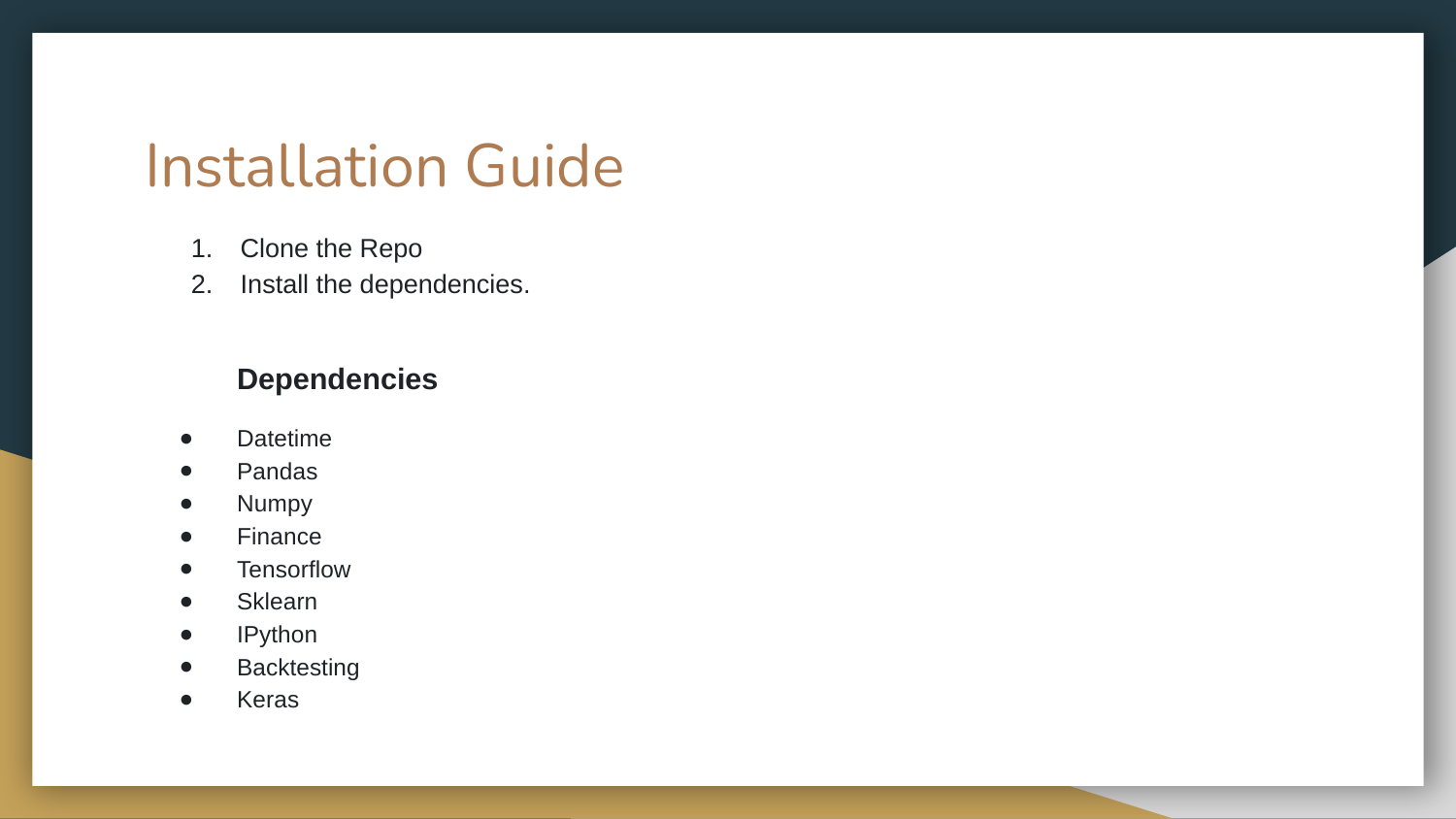

# Installation Guide
Clone the Repo
Install the dependencies.

Dependencies
Datetime
Pandas
Numpy
Finance
Tensorflow
Sklearn
IPython
Backtesting
Keras